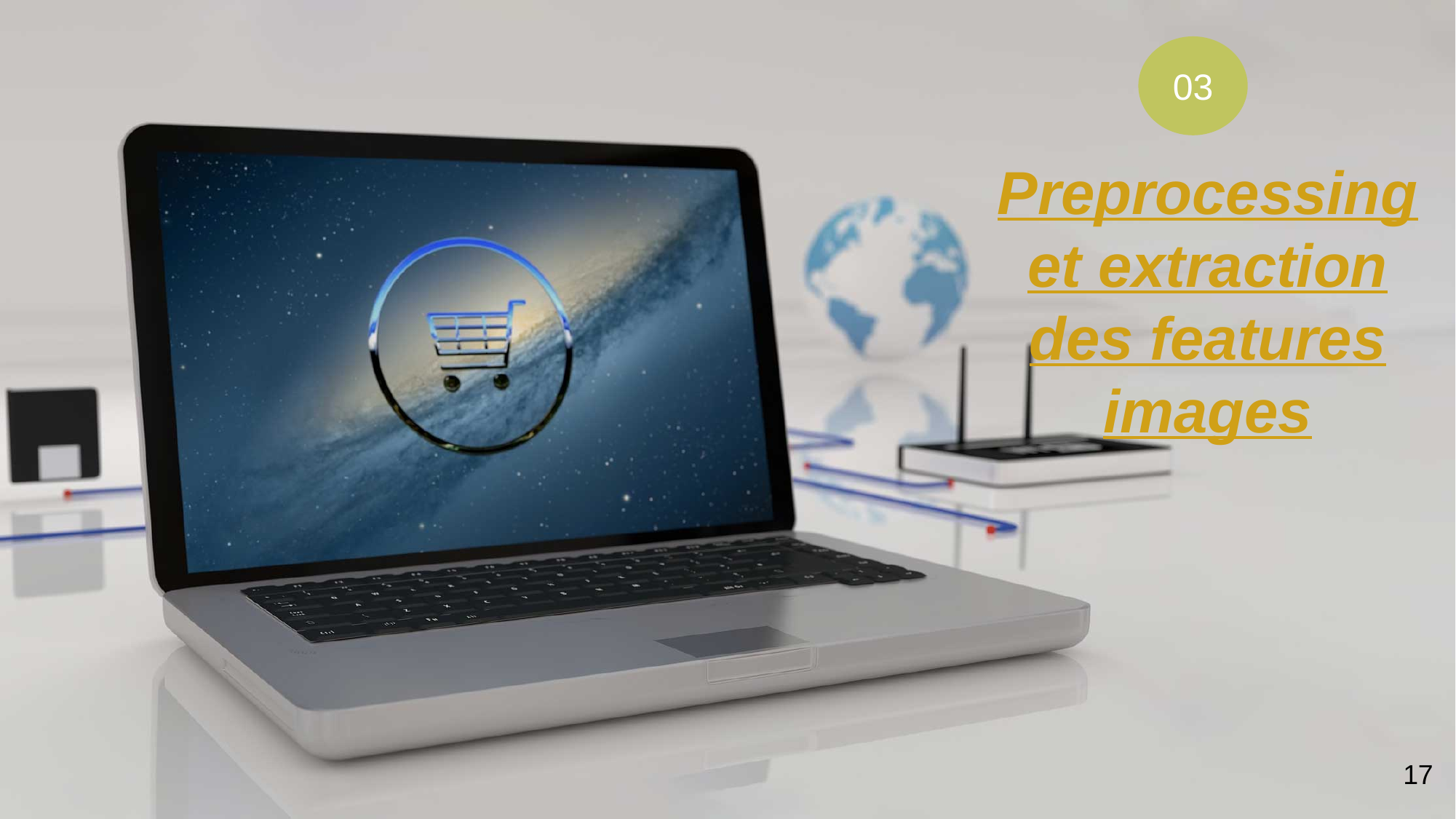

03
Preprocessing et extraction des features images
17